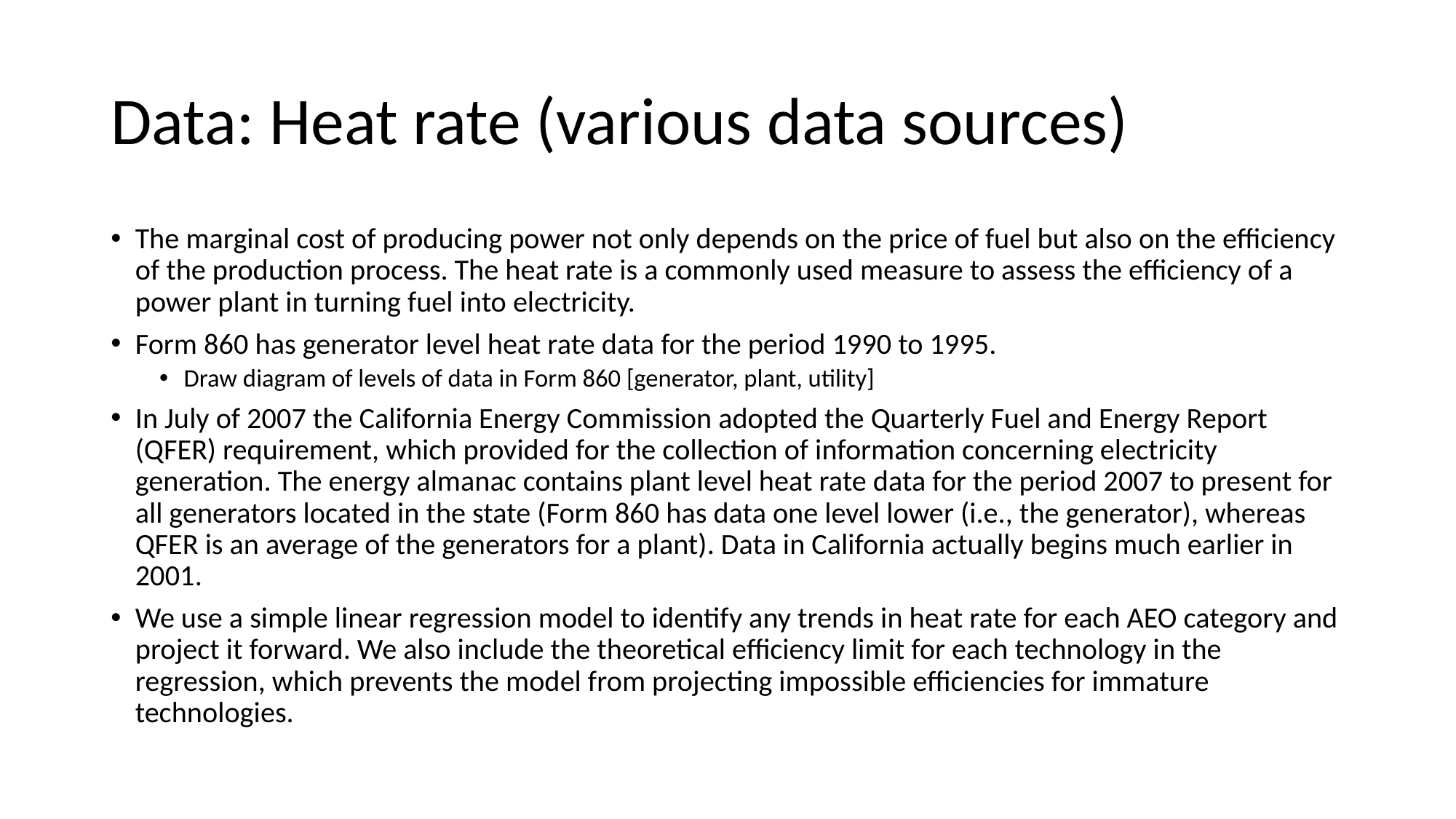

# Data: Heat rate (various data sources)
The marginal cost of producing power not only depends on the price of fuel but also on the efficiency of the production process. The heat rate is a commonly used measure to assess the efficiency of a power plant in turning fuel into electricity.
Form 860 has generator level heat rate data for the period 1990 to 1995.
Draw diagram of levels of data in Form 860 [generator, plant, utility]
In July of 2007 the California Energy Commission adopted the Quarterly Fuel and Energy Report (QFER) requirement, which provided for the collection of information concerning electricity generation. The energy almanac contains plant level heat rate data for the period 2007 to present for all generators located in the state (Form 860 has data one level lower (i.e., the generator), whereas QFER is an average of the generators for a plant). Data in California actually begins much earlier in 2001.
We use a simple linear regression model to identify any trends in heat rate for each AEO category and project it forward. We also include the theoretical efficiency limit for each technology in the regression, which prevents the model from projecting impossible efficiencies for immature technologies.